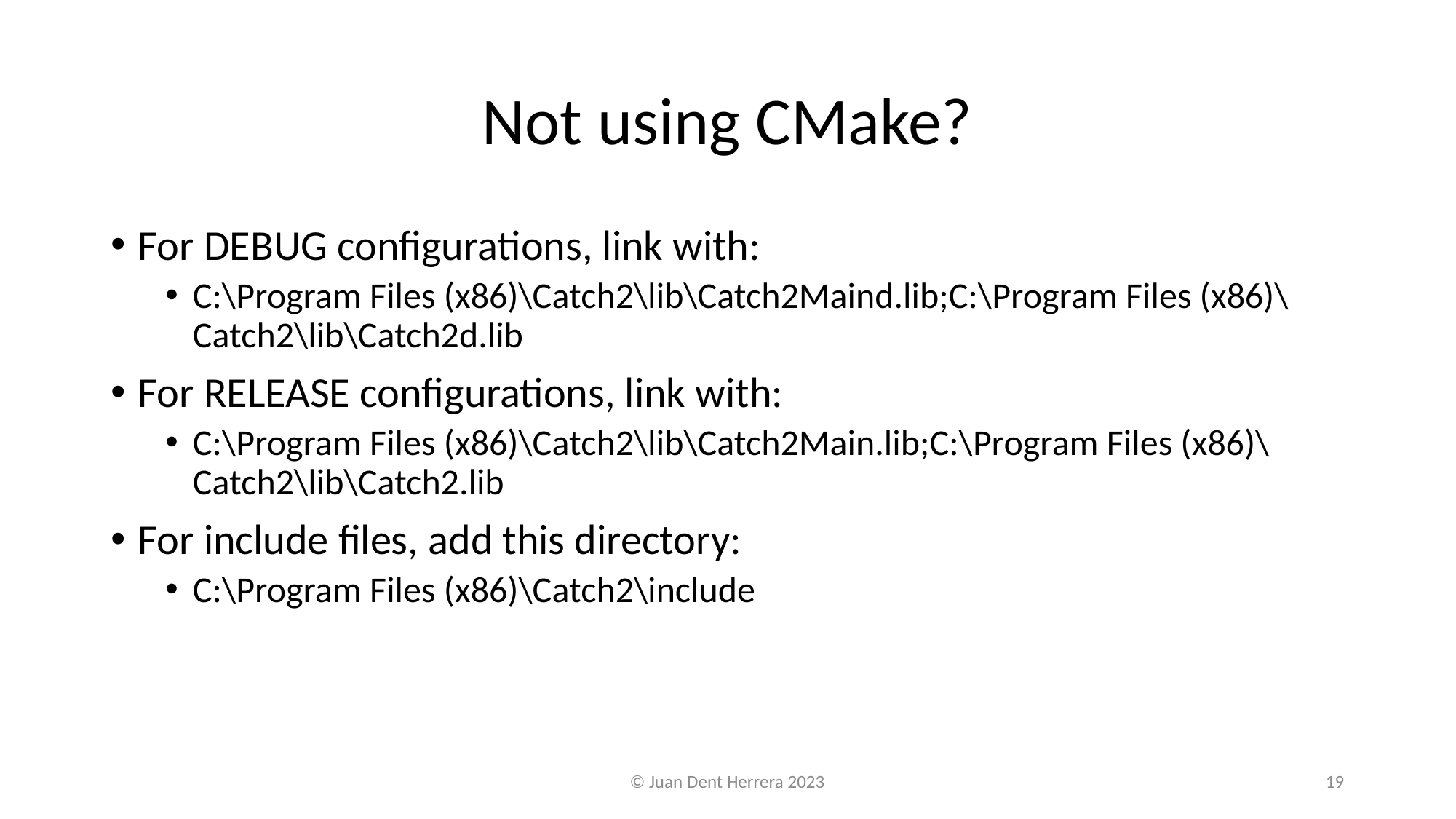

# Not using CMake?
For DEBUG configurations, link with:
C:\Program Files (x86)\Catch2\lib\Catch2Maind.lib;C:\Program Files (x86)\Catch2\lib\Catch2d.lib
For RELEASE configurations, link with:
C:\Program Files (x86)\Catch2\lib\Catch2Main.lib;C:\Program Files (x86)\Catch2\lib\Catch2.lib
For include files, add this directory:
C:\Program Files (x86)\Catch2\include
© Juan Dent Herrera 2023
19